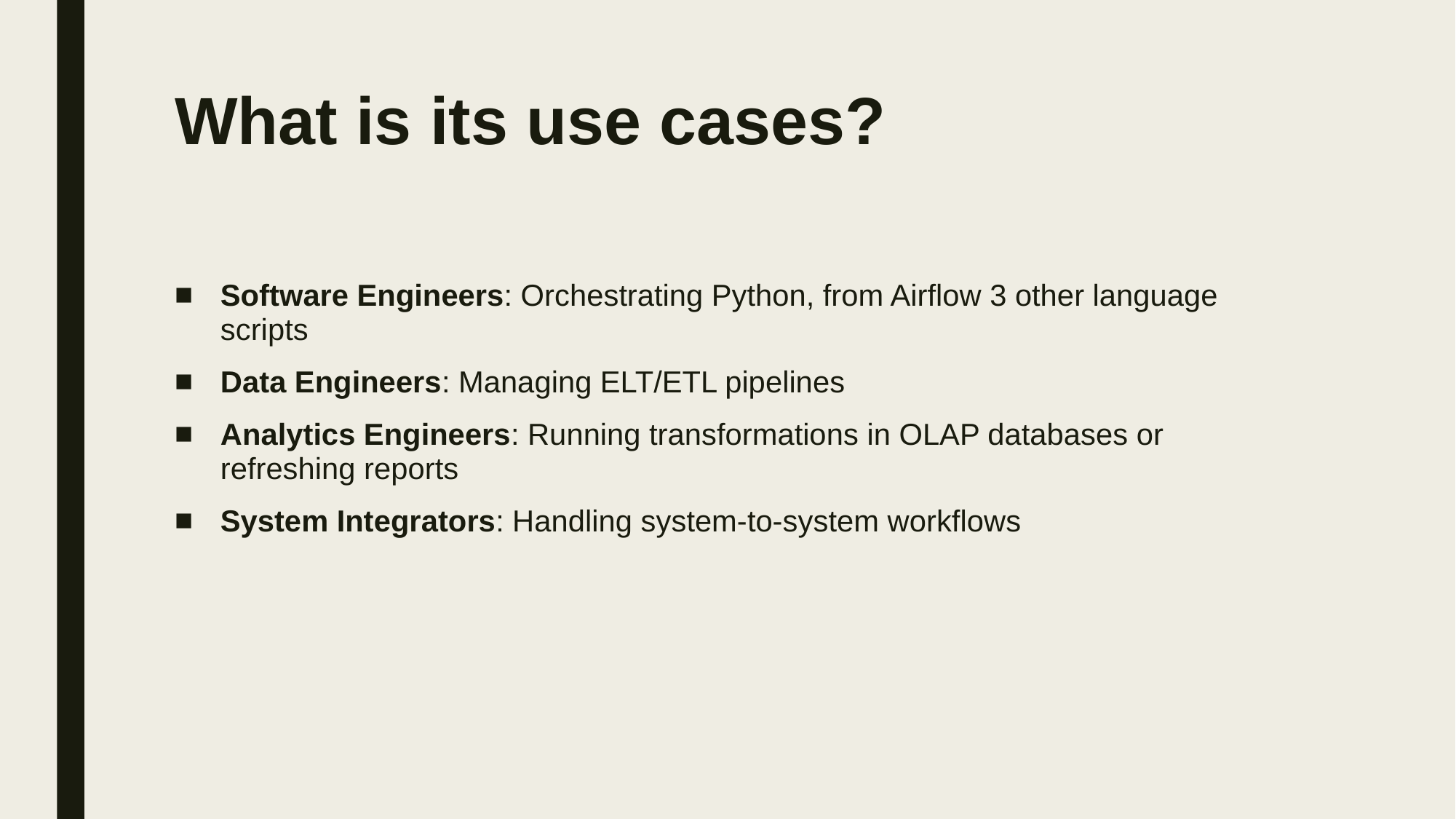

# What is its use cases?
Software Engineers: Orchestrating Python, from Airflow 3 other language scripts
Data Engineers: Managing ELT/ETL pipelines
Analytics Engineers: Running transformations in OLAP databases or refreshing reports
System Integrators: Handling system-to-system workflows